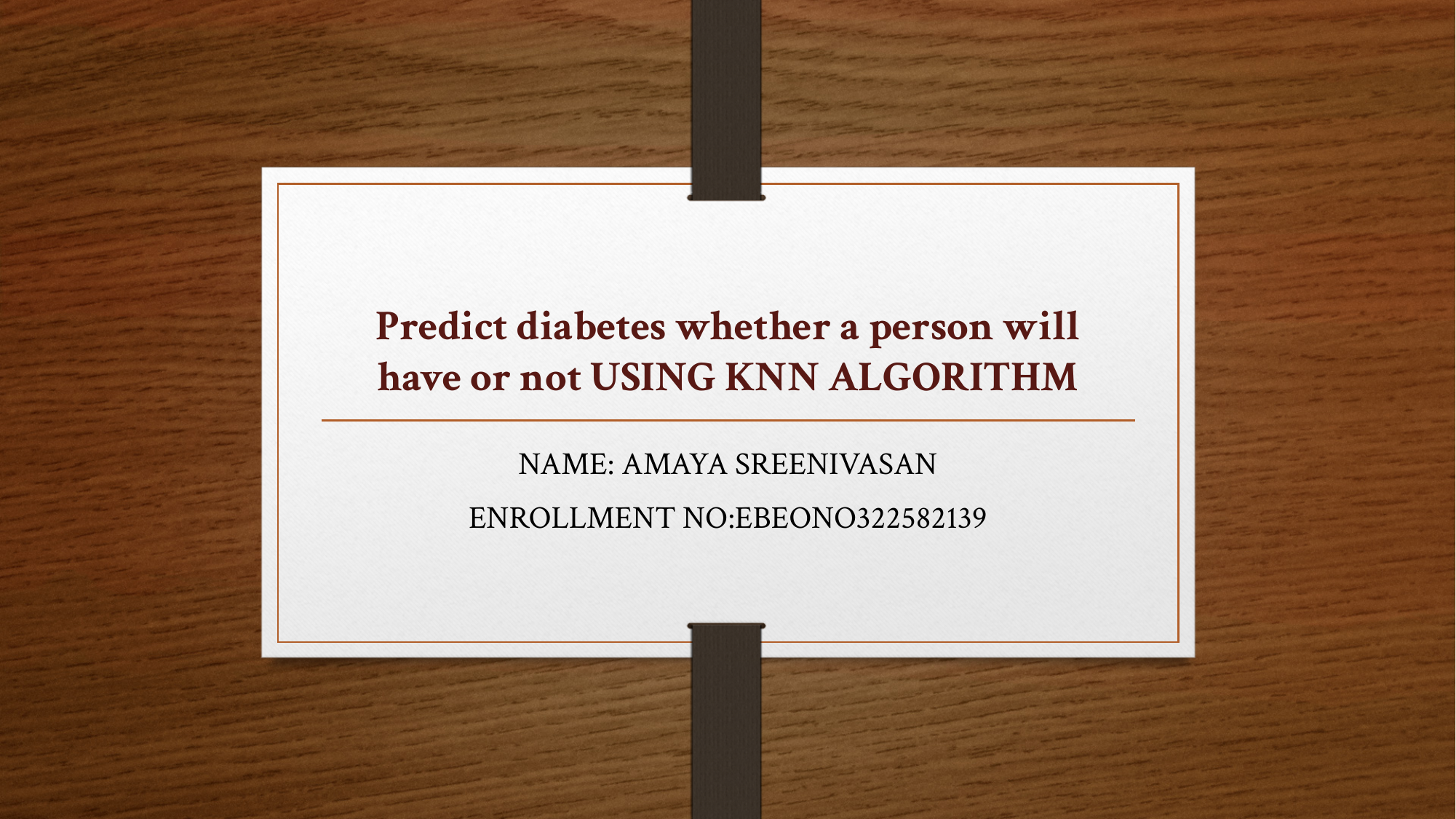

# Predict diabetes whether a person will have or not USING KNN ALGORITHM
NAME: AMAYA SREENIVASAN
ENROLLMENT NO:EBEONO322582139